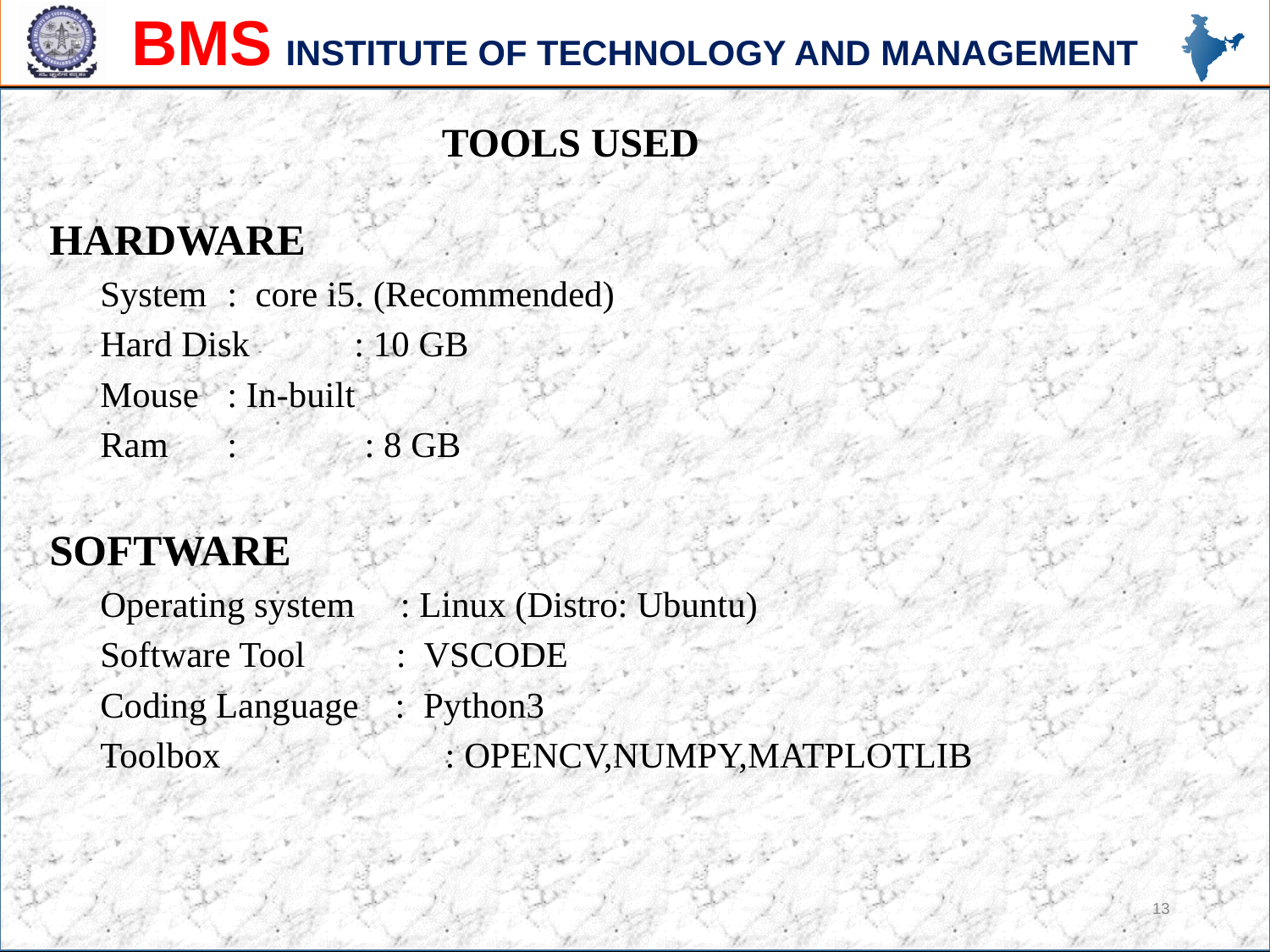

TOOLS USED
HARDWARE
System 	:  core i5. (Recommended)
Hard Disk	: 10 GB
Mouse 	: In-built
Ram	:              : 8 GB

SOFTWARE
Operating system     : Linux (Distro: Ubuntu)
Software Tool          :  VSCODE
Coding Language    :  Python3
Toolbox 	          : OPENCV,NUMPY,MATPLOTLIB

13